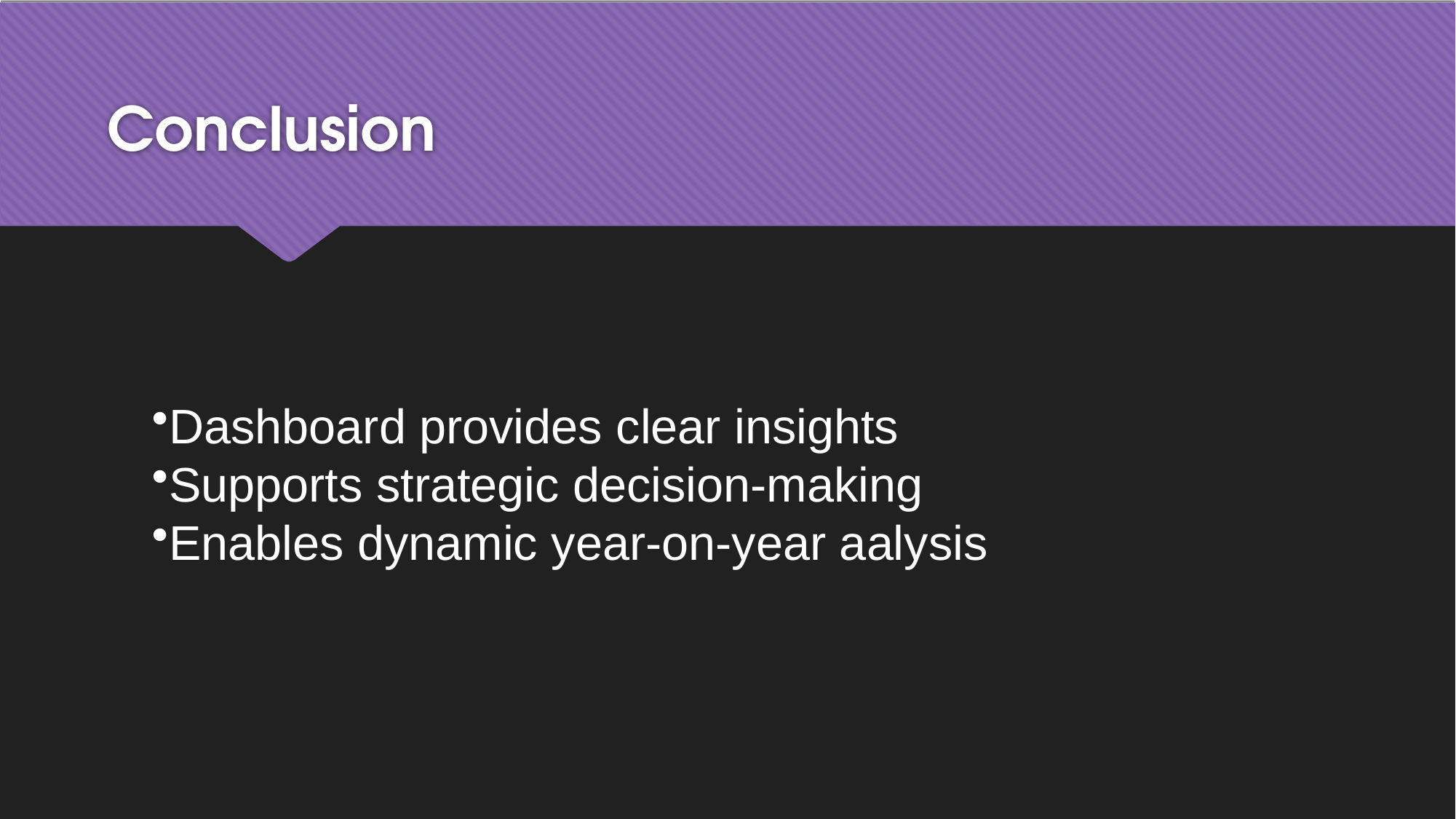

# Conclusion

Dashboard provides clear insights
Supports strategic decision-making
Enables dynamic year-on-year aalysis